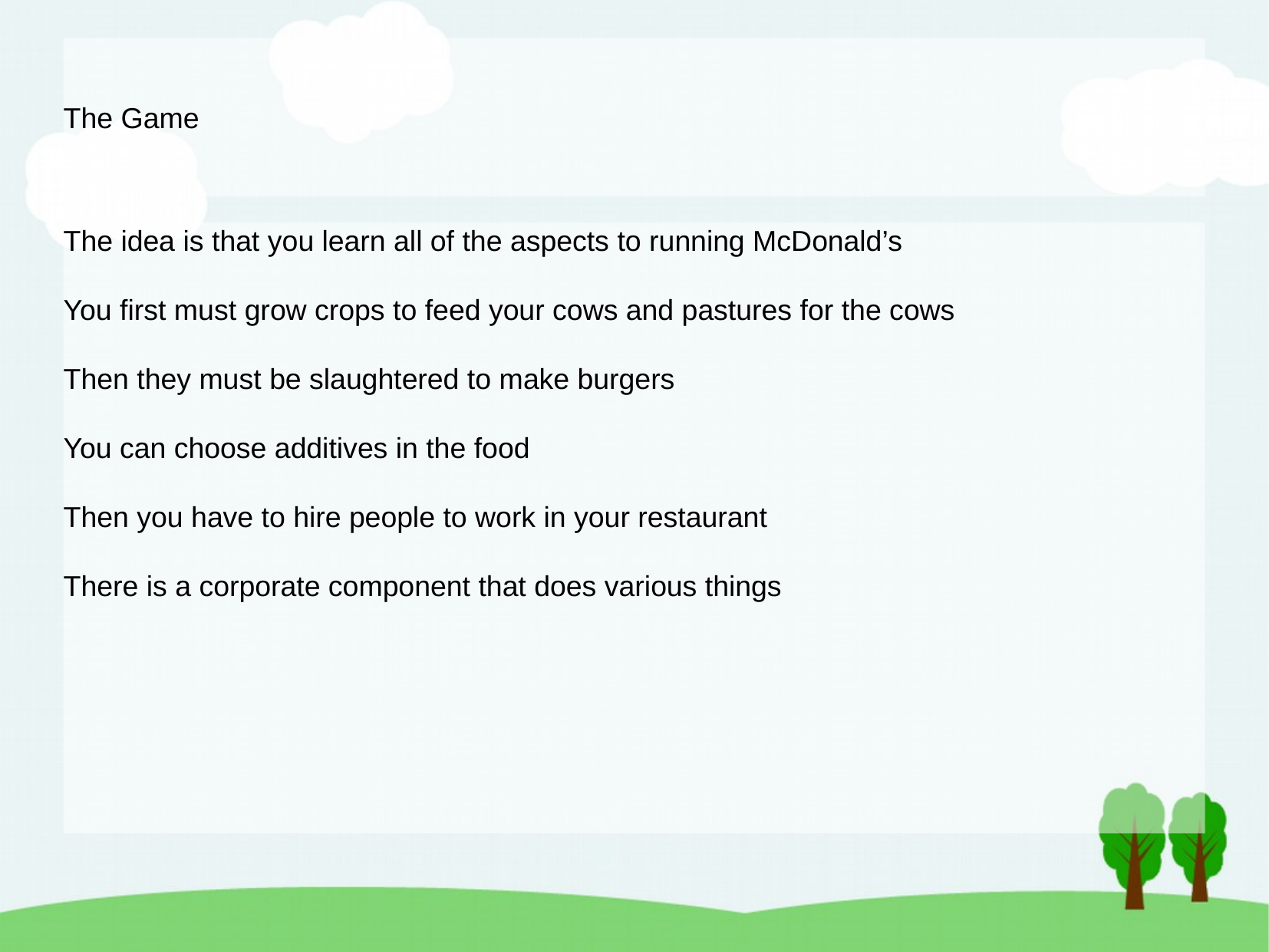

The Game
The idea is that you learn all of the aspects to running McDonald’s

You first must grow crops to feed your cows and pastures for the cows

Then they must be slaughtered to make burgers

You can choose additives in the food

Then you have to hire people to work in your restaurant

There is a corporate component that does various things